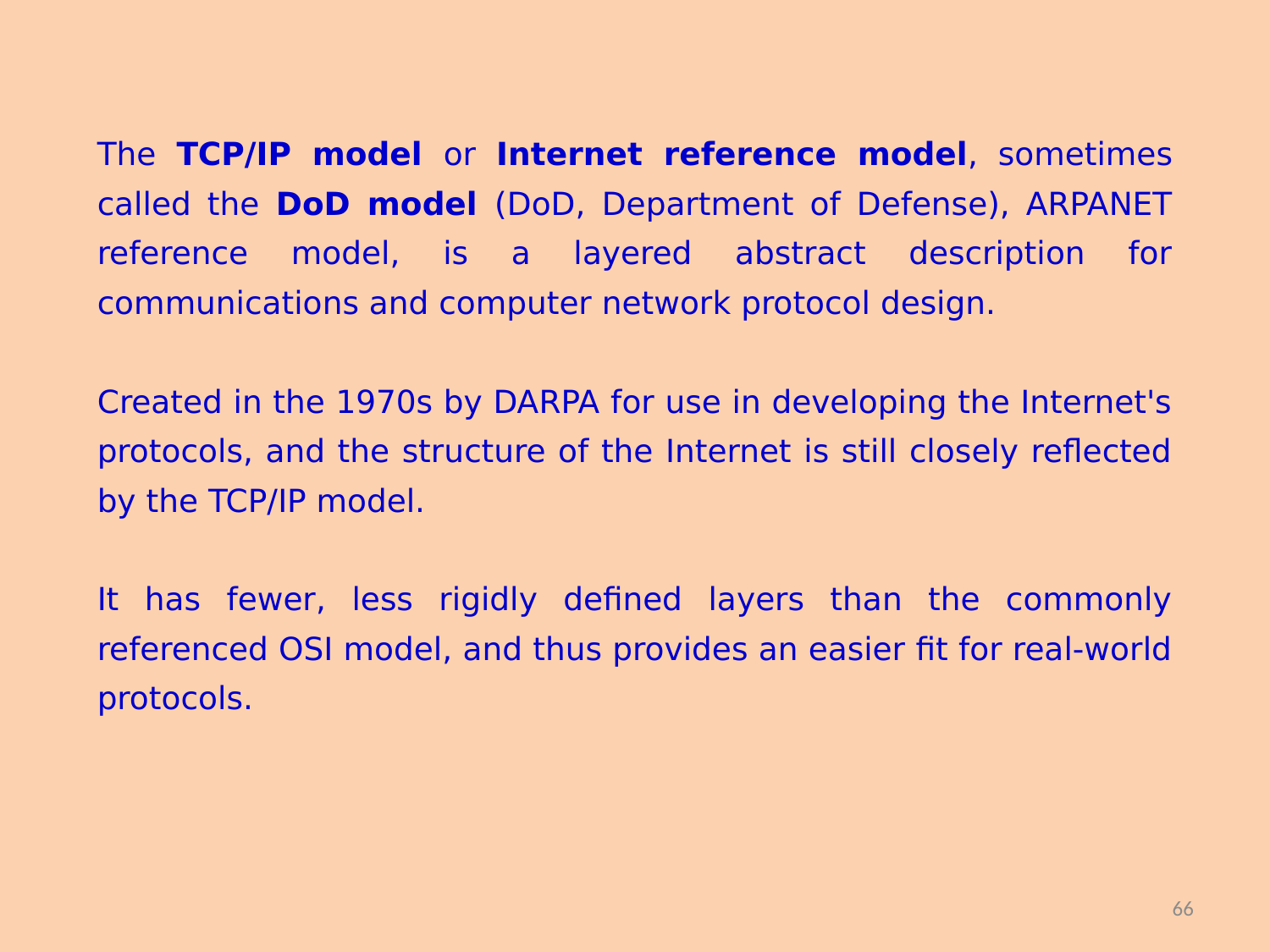

The TCP/IP model or Internet reference model, sometimes called the DoD model (DoD, Department of Defense), ARPANET reference model, is a layered abstract description for communications and computer network protocol design.

Created in the 1970s by DARPA for use in developing the Internet's protocols, and the structure of the Internet is still closely reflected by the TCP/IP model.

It has fewer, less rigidly defined layers than the commonly referenced OSI model, and thus provides an easier fit for real-world protocols.
66